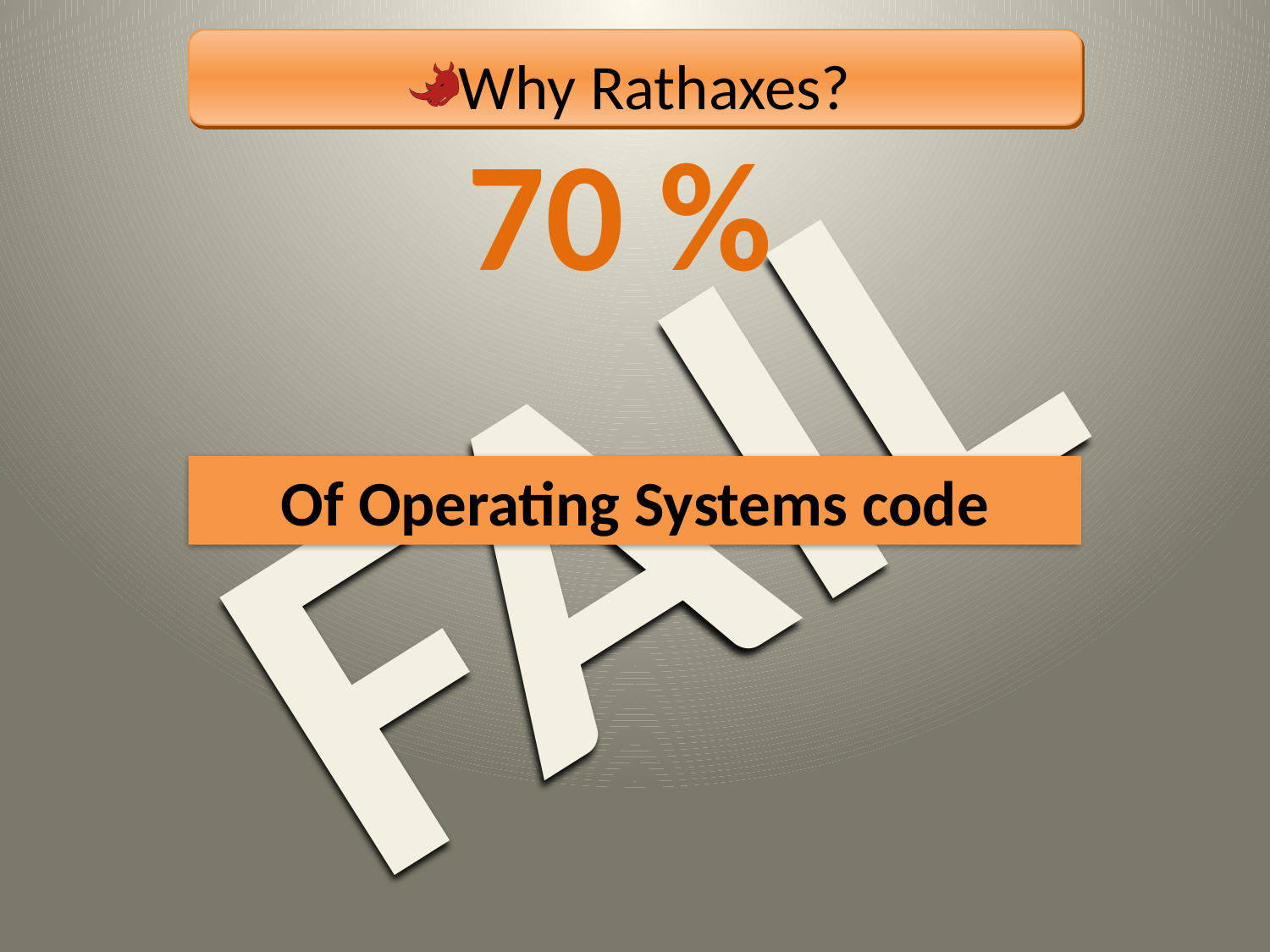

Why Rathaxes?
70 %
FAIL
Of Operating Systems code